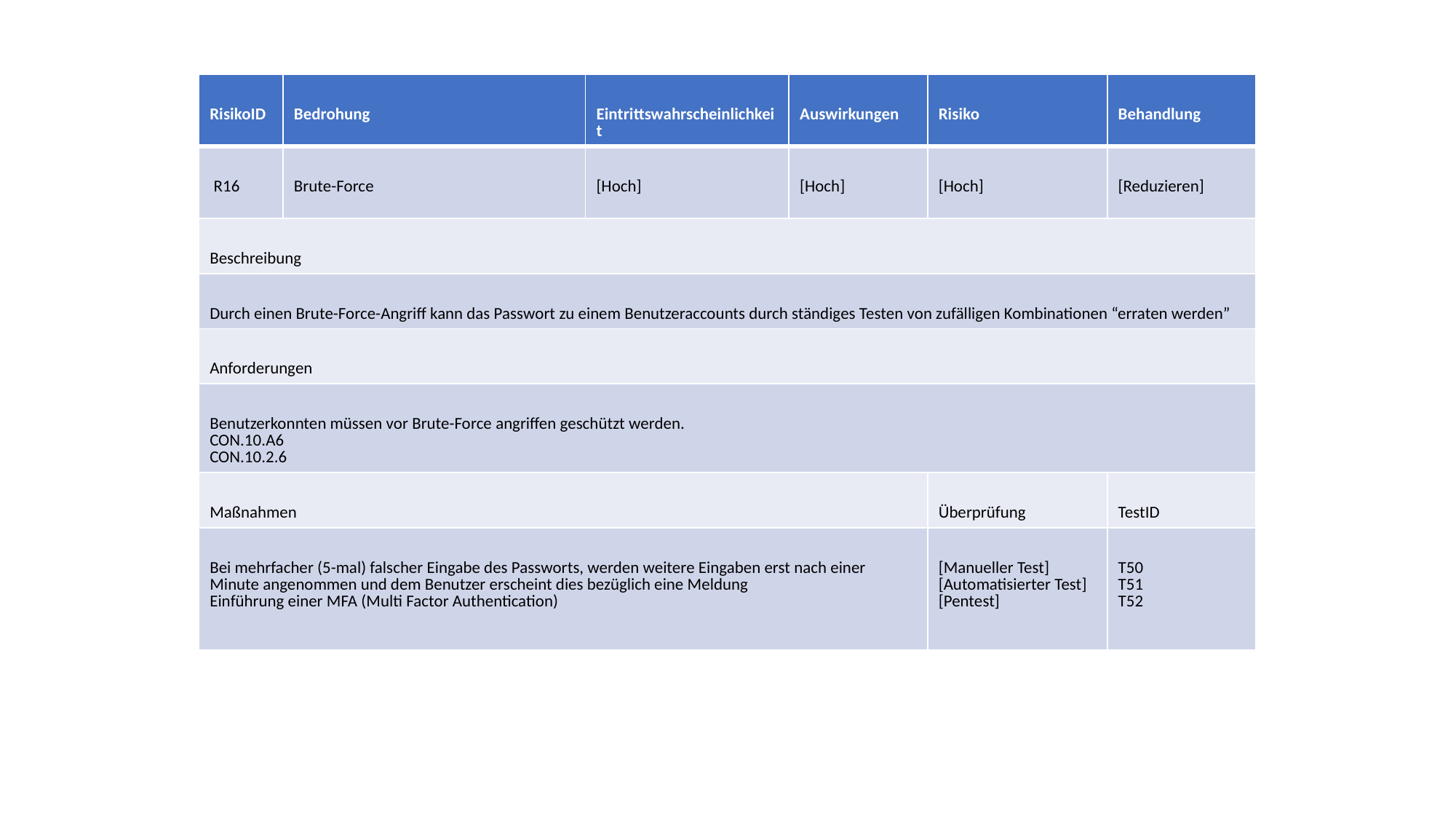

#
| RisikoID | Bedrohung | Eintrittswahrscheinlichkeit | Auswirkungen | Risiko | Behandlung |
| --- | --- | --- | --- | --- | --- |
| R16 | Brute-Force | [Hoch] | [Hoch] | [Hoch] | [Reduzieren] |
| Beschreibung |  |  |  |  |  |
| Durch einen Brute-Force-Angriff kann das Passwort zu einem Benutzeraccounts durch ständiges Testen von zufälligen Kombinationen “erraten werden” |  |  |  |  |  |
| Anforderungen |  |  |  |  |  |
| Benutzerkonnten müssen vor Brute-Force angriffen geschützt werden.  CON.10.A6  CON.10.2.6 |  |  |  |  |  |
| Maßnahmen |  |  |  | Überprüfung | TestID |
| Bei mehrfacher (5-mal) falscher Eingabe des Passworts, werden weitere Eingaben erst nach einer Minute angenommen und dem Benutzer erscheint dies bezüglich eine Meldung  Einführung einer MFA (Multi Factor Authentication) |  |  |  | [Manueller Test]  [Automatisierter Test]  [Pentest] | T50  T51  T52 |